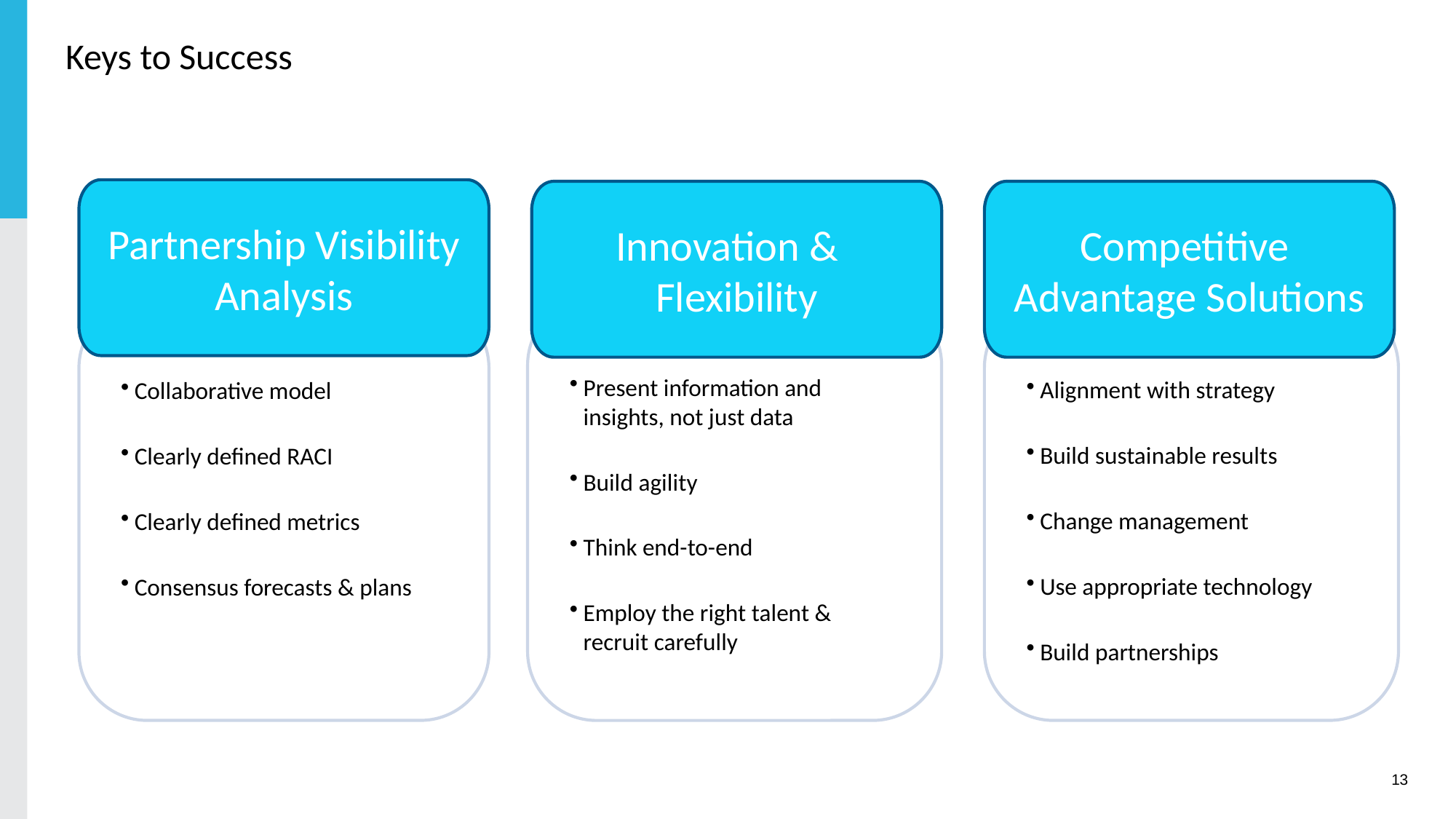

# Keys to Success
Partnership Visibility Analysis
Innovation &   Flexibility
Competitive  Advantage Solutions

Present information and insights, not just data

Build agility

Think end-to-end

Employ the right talent & recruit carefully

Alignment with strategy

Build sustainable results

Change management

Use appropriate technology

Build partnerships

Collaborative model

Clearly defined RACI

Clearly defined metrics

Consensus forecasts & plans
13